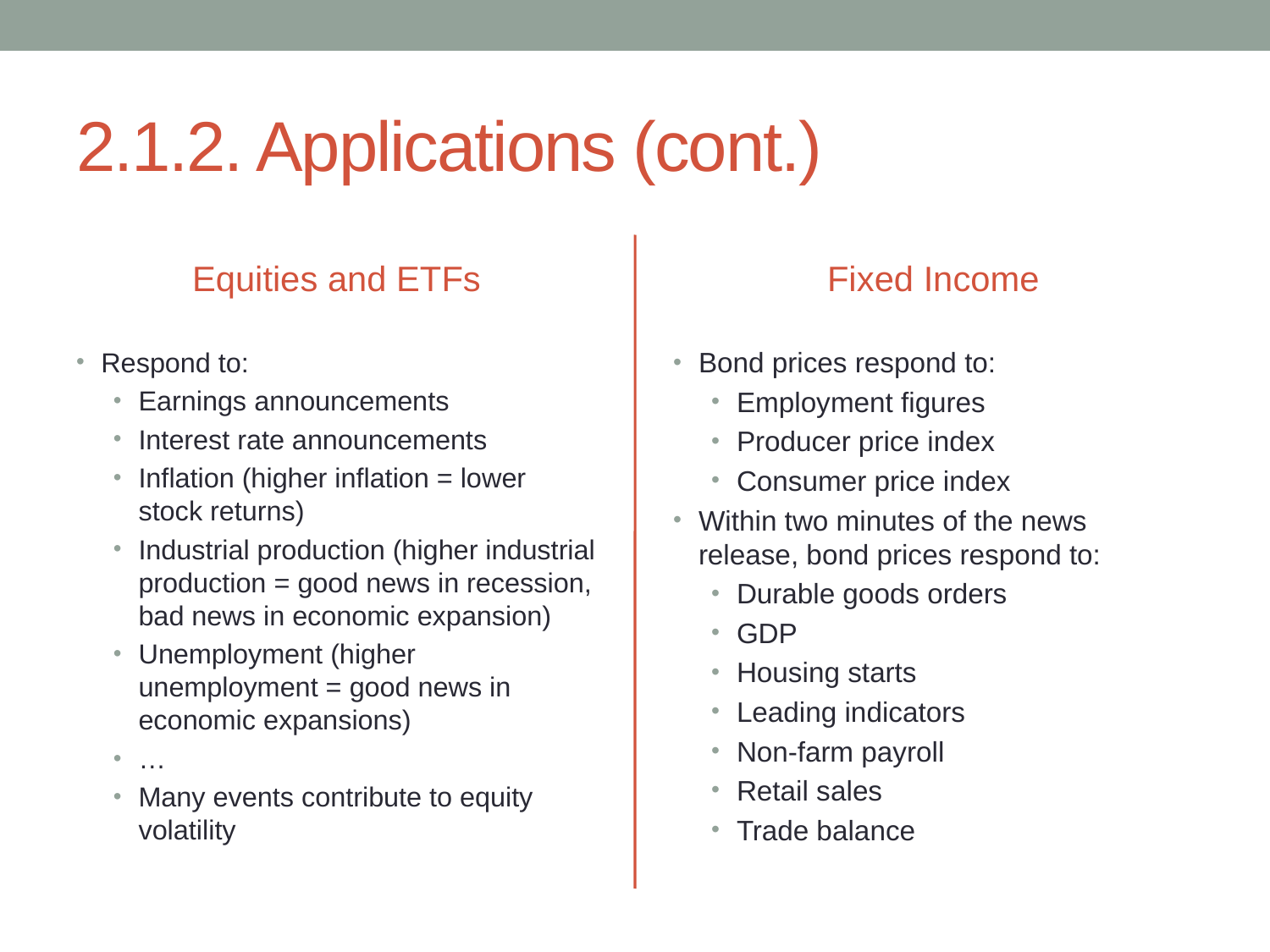

# 2.1.2. Applications (cont.)
Equities and ETFs
Fixed Income
Respond to:
Earnings announcements
Interest rate announcements
Inflation (higher inflation = lower stock returns)
Industrial production (higher industrial production = good news in recession, bad news in economic expansion)
Unemployment (higher unemployment = good news in economic expansions)
…
Many events contribute to equity volatility
Bond prices respond to:
Employment figures
Producer price index
Consumer price index
Within two minutes of the news release, bond prices respond to:
Durable goods orders
GDP
Housing starts
Leading indicators
Non-farm payroll
Retail sales
Trade balance